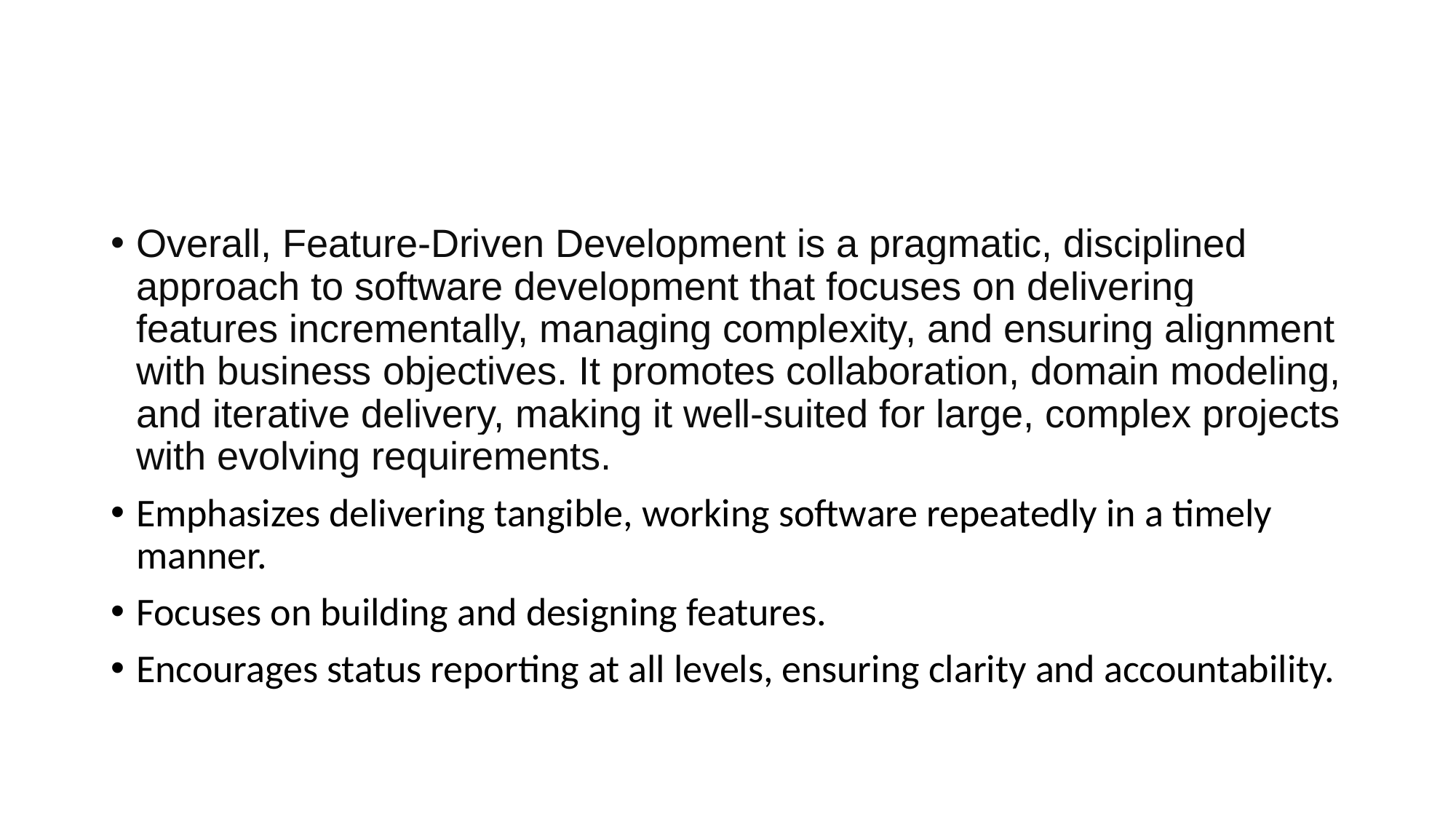

#
Overall, Feature-Driven Development is a pragmatic, disciplined approach to software development that focuses on delivering features incrementally, managing complexity, and ensuring alignment with business objectives. It promotes collaboration, domain modeling, and iterative delivery, making it well-suited for large, complex projects with evolving requirements.
Emphasizes delivering tangible, working software repeatedly in a timely manner.
Focuses on building and designing features.
Encourages status reporting at all levels, ensuring clarity and accountability.